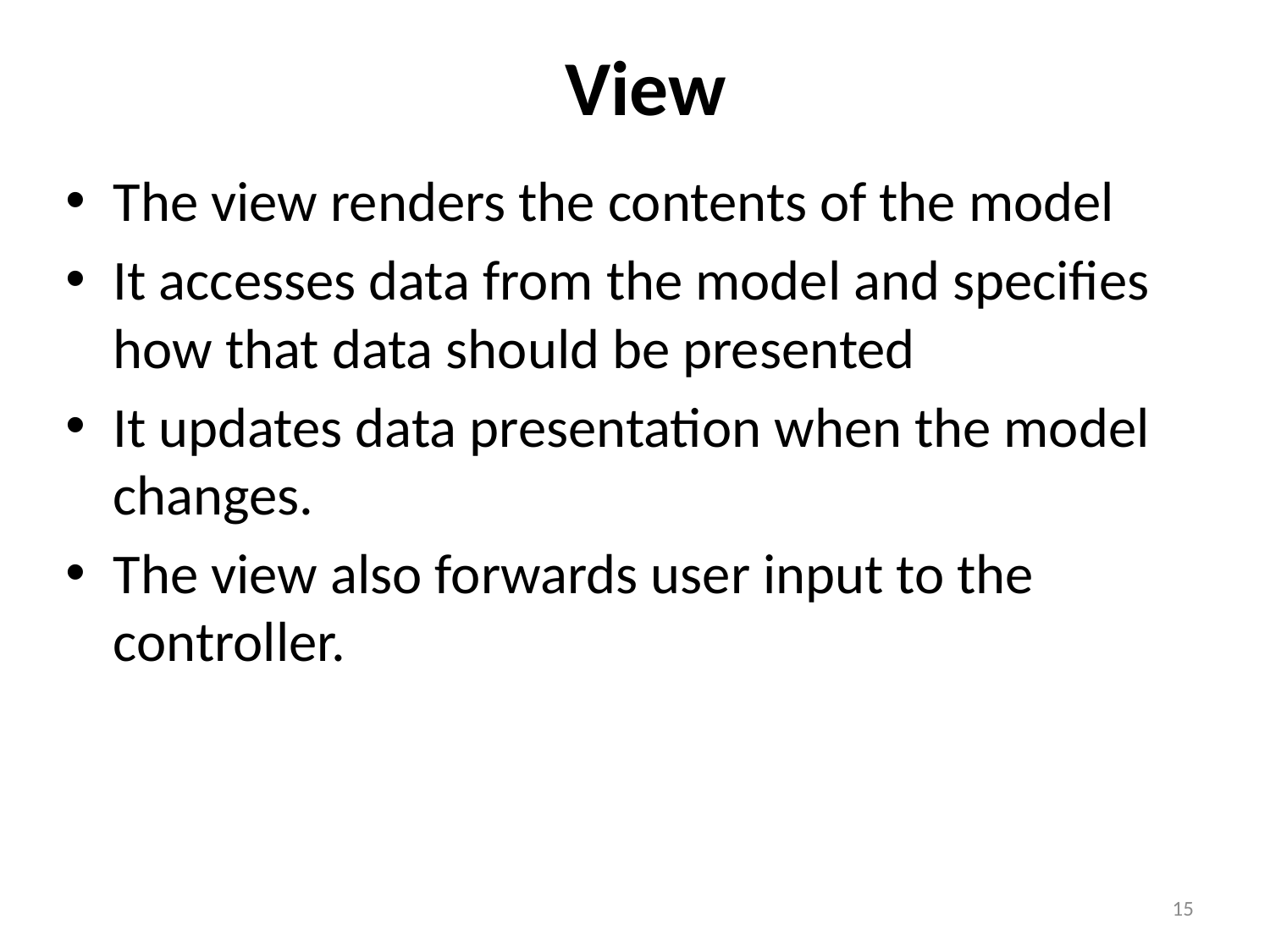

# View
The view renders the contents of the model
It accesses data from the model and specifies how that data should be presented
It updates data presentation when the model changes.
The view also forwards user input to the controller.
15